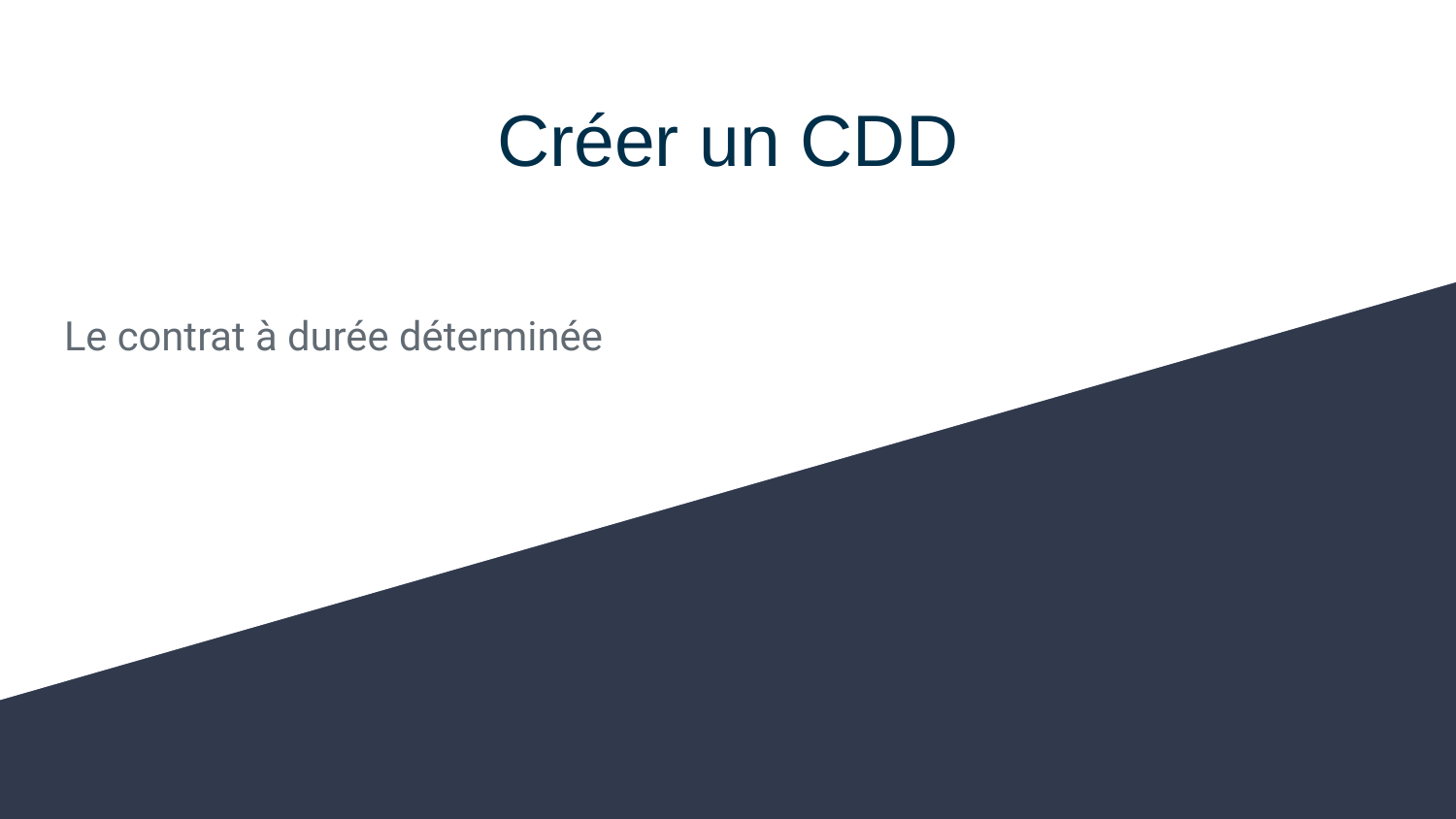

# Créer un CDD
Le contrat à durée déterminée